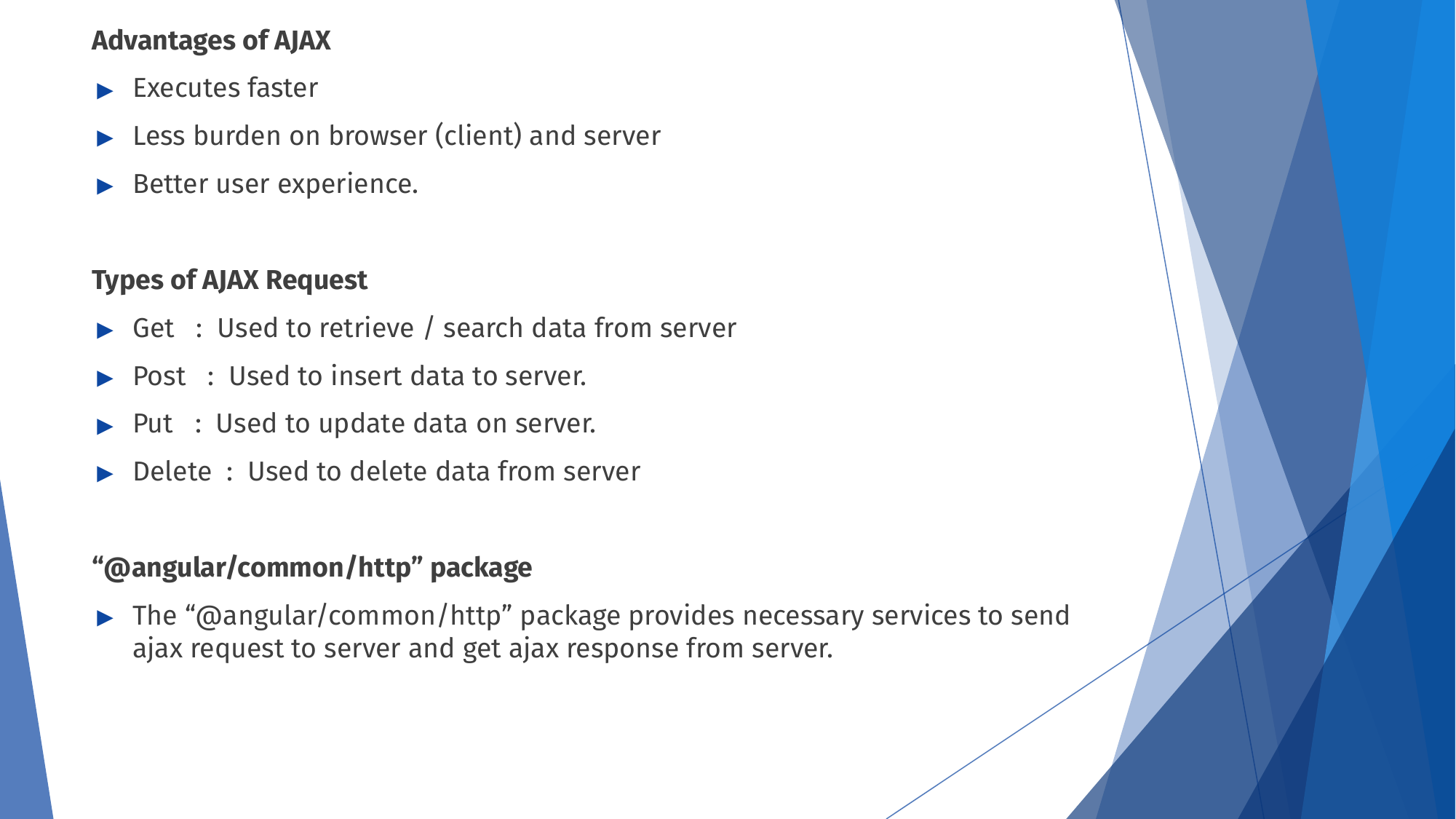

Advantages of AJAX
Executes faster
Less burden on browser (client) and server
Better user experience.

Types of AJAX Request
Get   :  Used to retrieve / search data from server
Post   :  Used to insert data to server.
Put   :  Used to update data on server.
Delete  :  Used to delete data from server

“@angular/common/http” package
The “@angular/common/http” package provides necessary services to send ajax request to server and get ajax response from server.